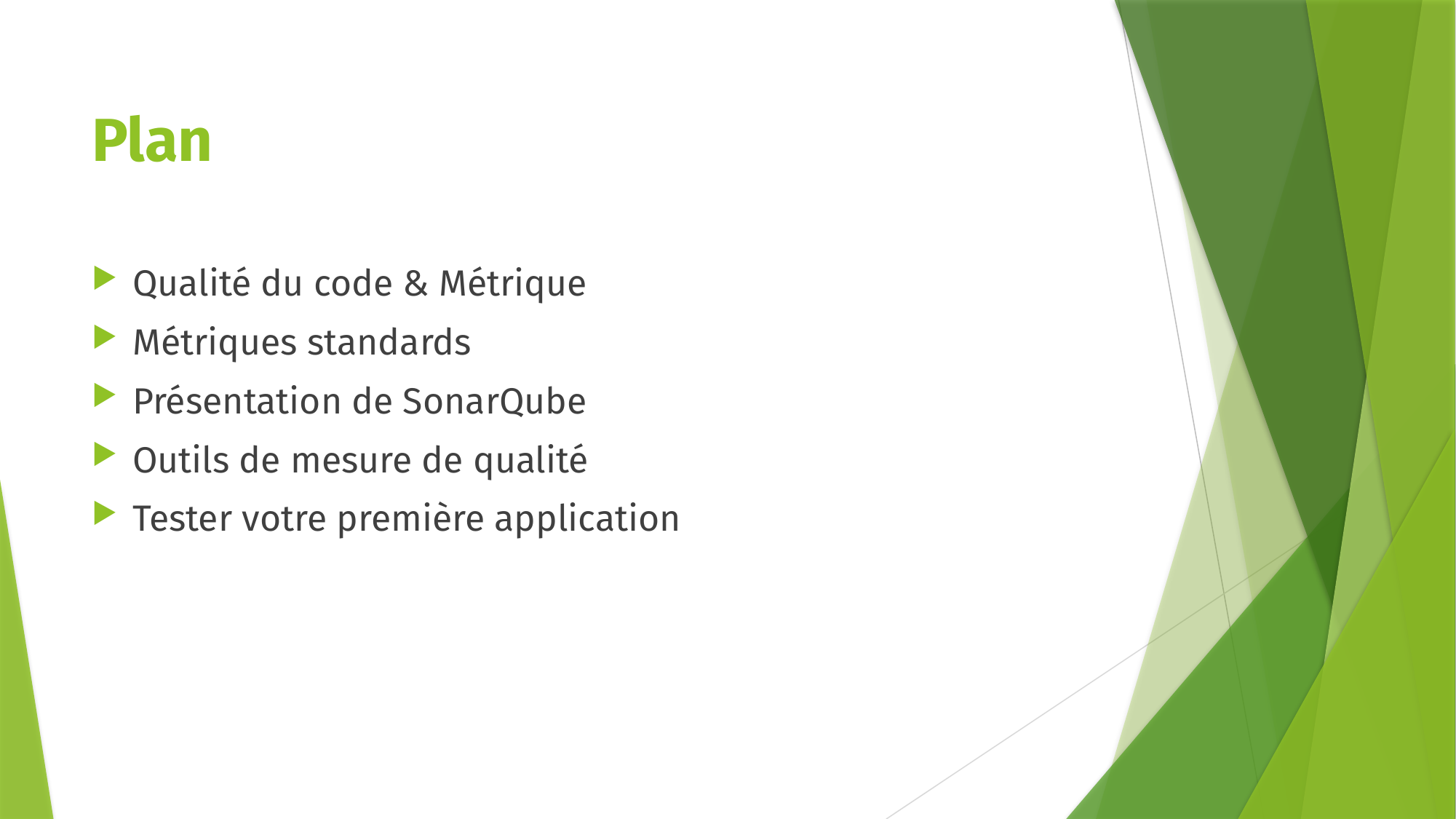

# Plan

Qualité du code & Métrique
Métriques standards
Présentation de SonarQube
Outils de mesure de qualité
Tester votre première application